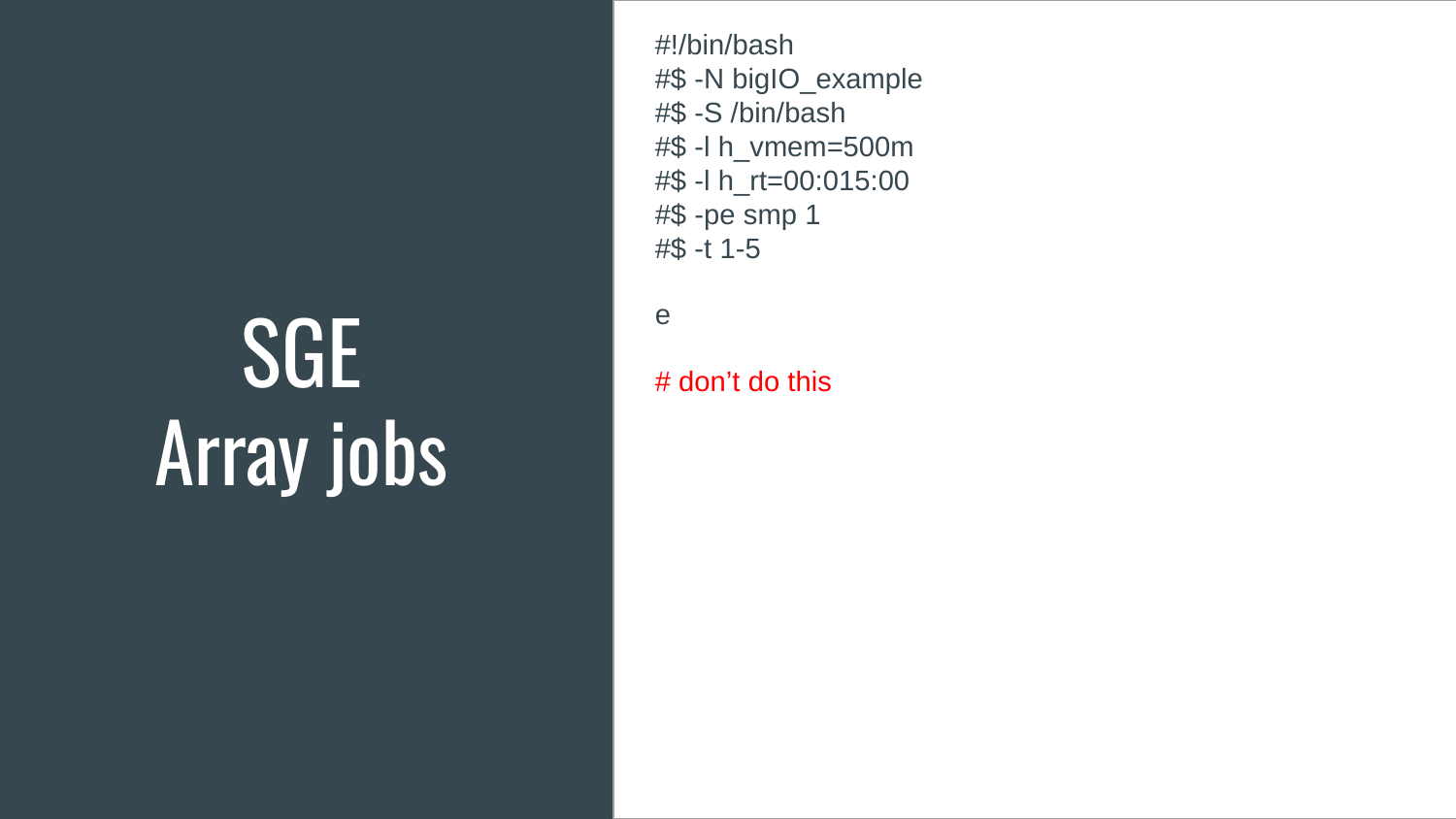

#!/bin/bash
#$ -N bigIO_example
#$ -S /bin/bash
#$ -l h_vmem=500m
#$ -l h_rt=00:015:00
#$ -pe smp 1
#$ -t 1-5
e
# don’t do this
# SGE
Array jobs